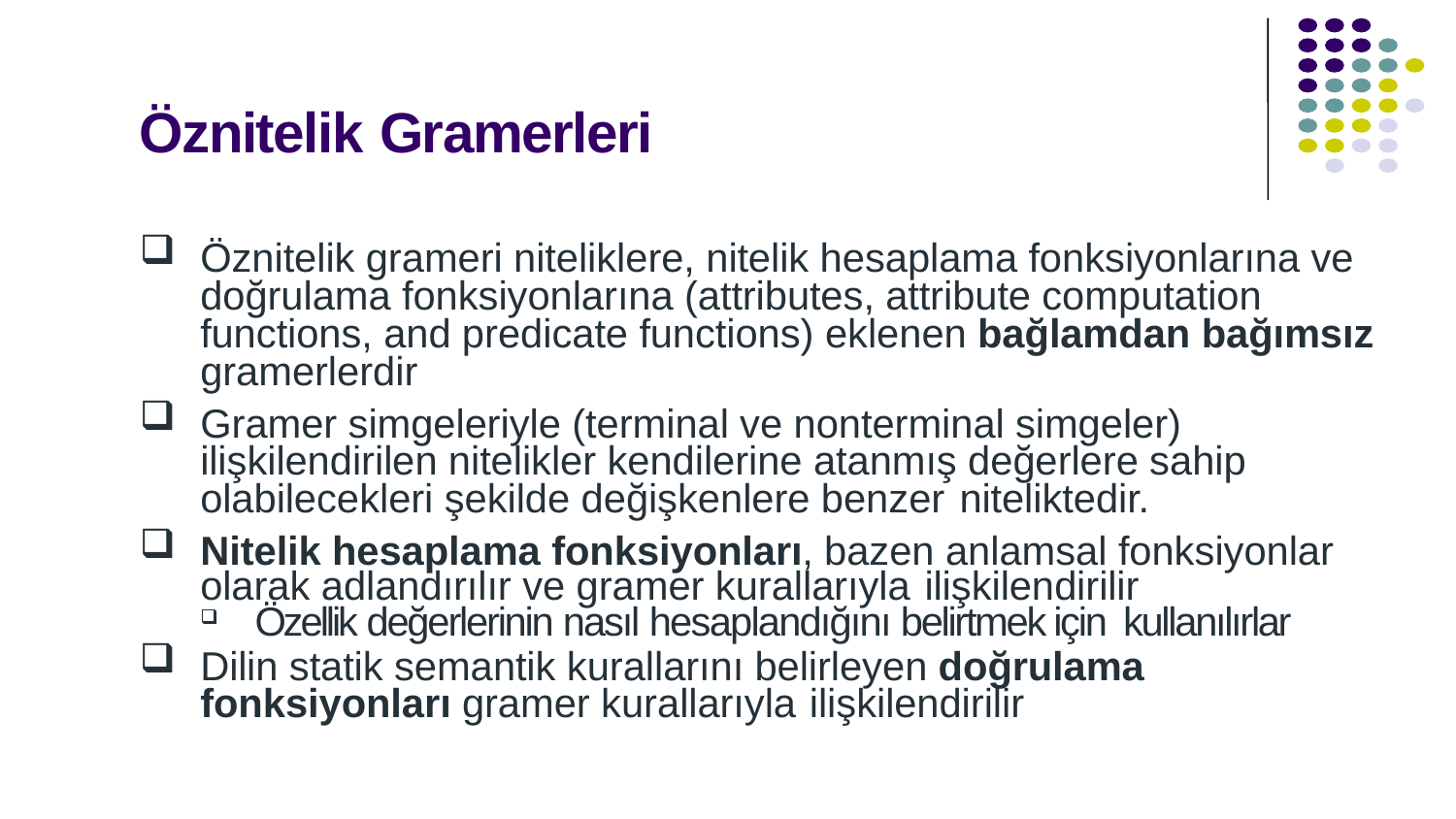

# Öznitelik Gramerleri
Öznitelik grameri niteliklere, nitelik hesaplama fonksiyonlarına ve  doğrulama fonksiyonlarına (attributes, attribute computation  functions, and predicate functions) eklenen bağlamdan bağımsız gramerlerdir
Gramer simgeleriyle (terminal ve nonterminal simgeler)  ilişkilendirilen nitelikler kendilerine atanmış değerlere sahip  olabilecekleri şekilde değişkenlere benzer niteliktedir.
Nitelik hesaplama fonksiyonları, bazen anlamsal fonksiyonlar
olarak adlandırılır ve gramer kurallarıyla ilişkilendirilir
Özellik değerlerinin nasıl hesaplandığını belirtmek için  kullanılırlar
Dilin statik semantik kurallarını belirleyen doğrulama  fonksiyonları gramer kurallarıyla ilişkilendirilir